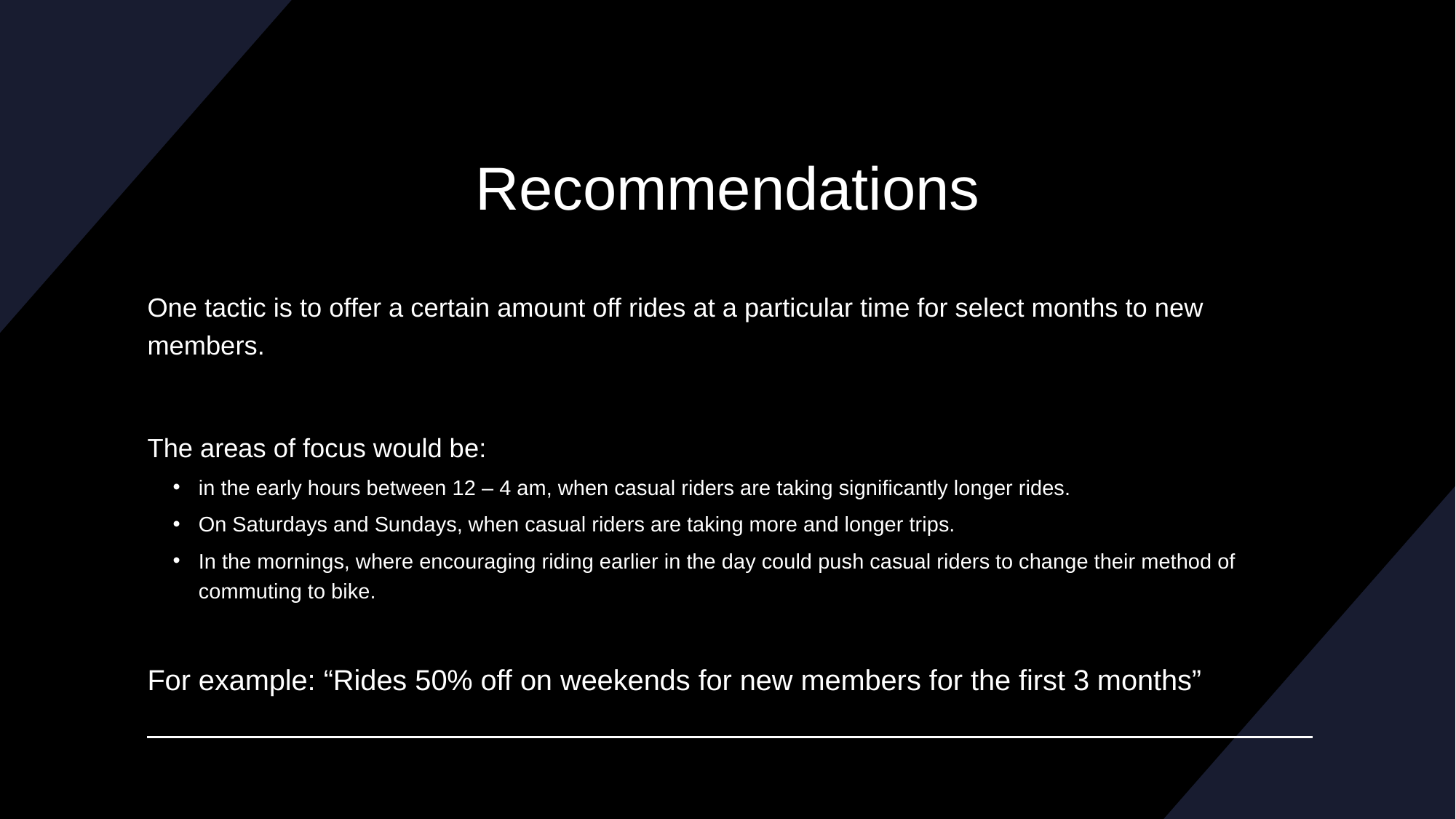

# Recommendations
One tactic is to offer a certain amount off rides at a particular time for select months to new members.

The areas of focus would be:
in the early hours between 12 – 4 am, when casual riders are taking significantly longer rides.
On Saturdays and Sundays, when casual riders are taking more and longer trips.
In the mornings, where encouraging riding earlier in the day could push casual riders to change their method of commuting to bike.

For example: “Rides 50% off on weekends for new members for the first 3 months”